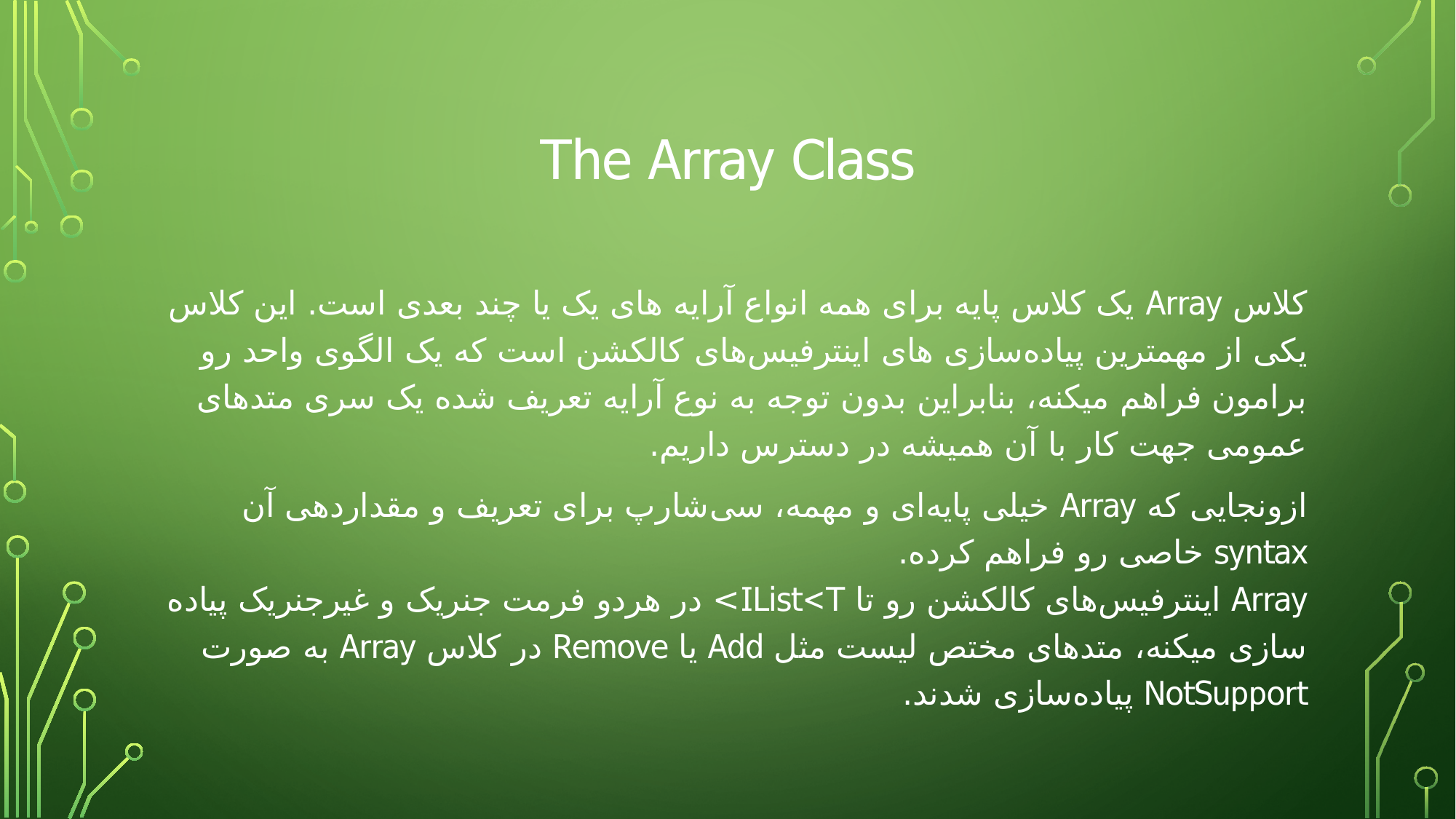

# The Array Class
کلاس Array یک کلاس پایه برای همه انواع آرایه های یک یا چند بعدی است. این کلاس یکی از مهمترین پیاده‌سازی های اینترفیس‌های کالکشن است که یک الگوی واحد رو برامون فراهم میکنه، بنابراین بدون توجه به نوع آرایه تعریف شده یک سری متدهای عمومی جهت کار با آن همیشه در دسترس داریم.
ازونجایی که Array خیلی پایه‌ای و مهمه، سی‌شارپ برای تعریف و مقداردهی آن syntax خاصی رو فراهم کرده.
Array اینترفیس‌های کالکشن رو تا IList<T> در هردو فرمت جنریک و غیرجنریک پیاده ‌سازی میکنه، متدهای مختص لیست مثل Add یا Remove در کلاس Array به صورت NotSupport پیاده‌سازی شدند.